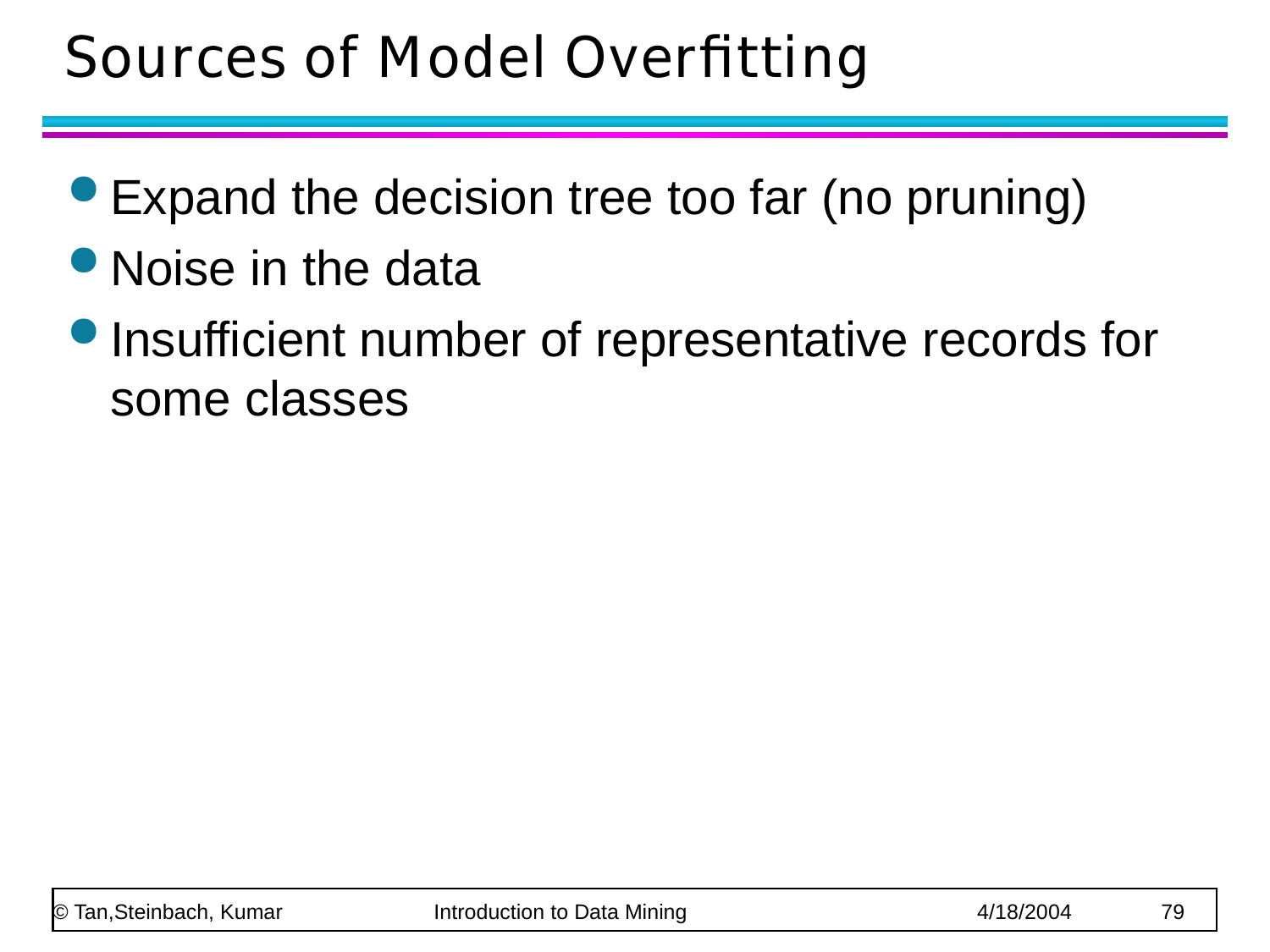

# Sources of Model Overfitting
Expand the decision tree too far (no pruning)
Noise in the data
Insufficient number of representative records for some classes